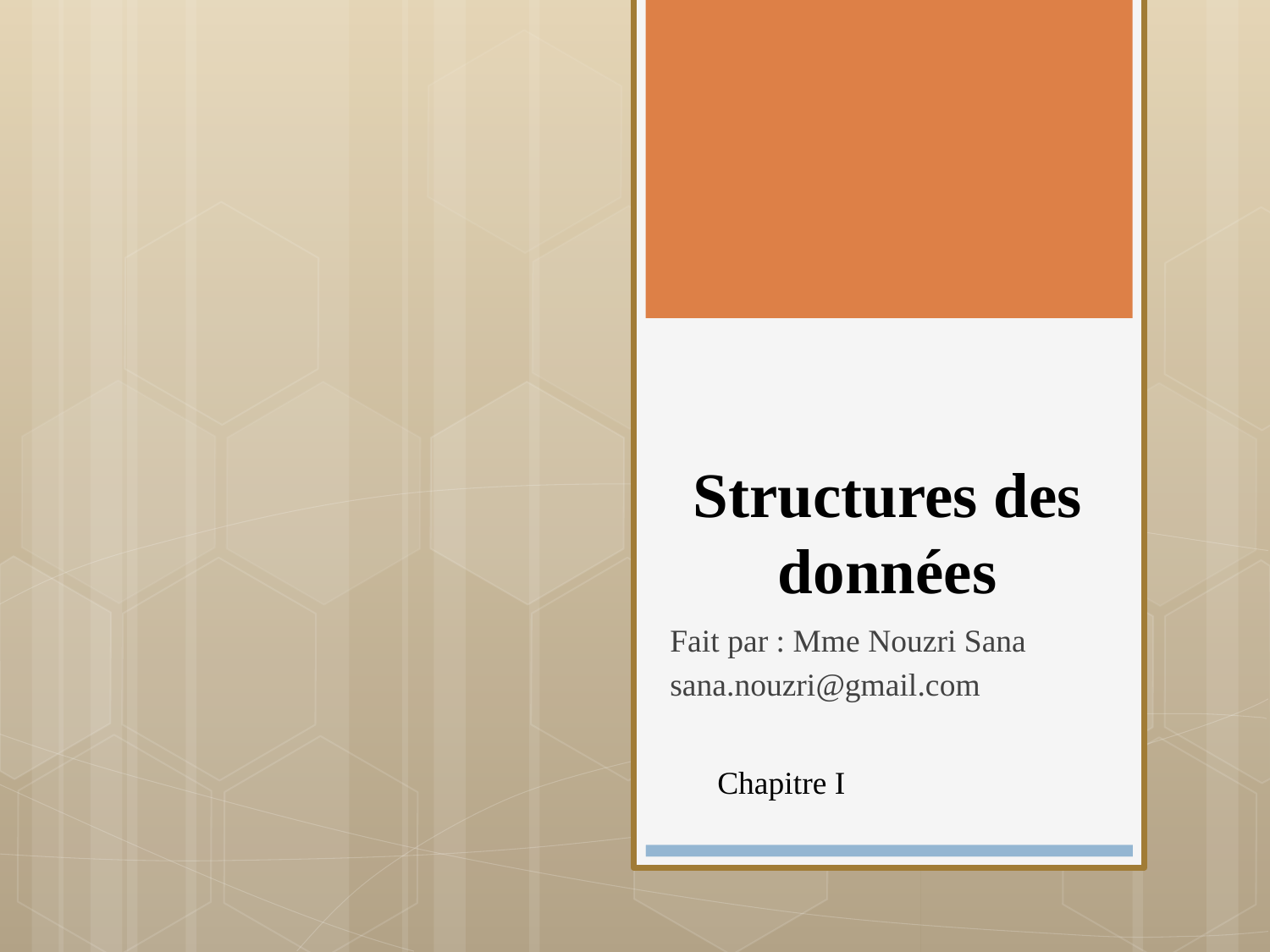

# Structures des données
Fait par : Mme Nouzri Sana
sana.nouzri@gmail.com
Chapitre I